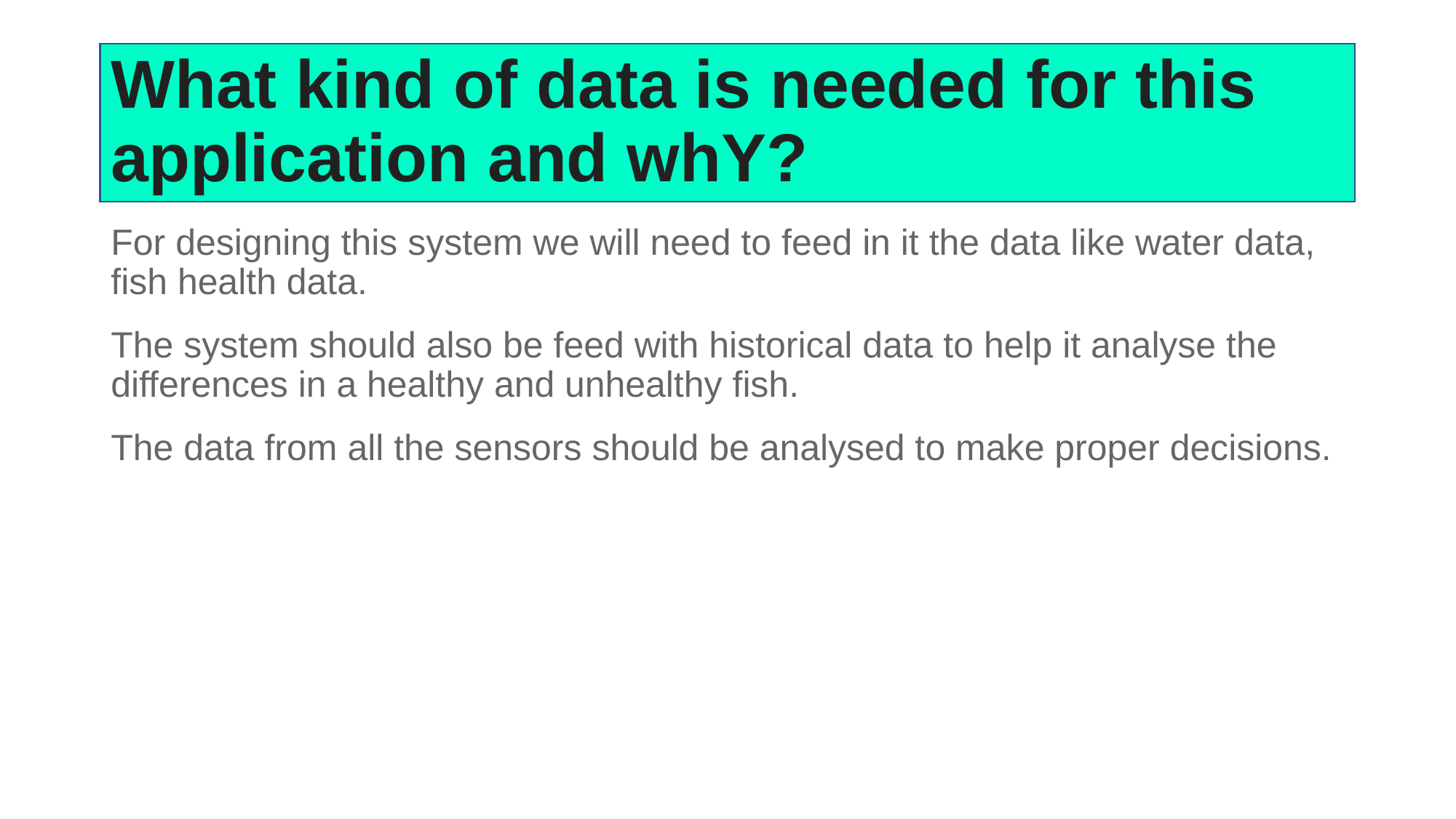

# What kind of data is needed for this application and whY?
For designing this system we will need to feed in it the data like water data, fish health data.
The system should also be feed with historical data to help it analyse the differences in a healthy and unhealthy fish.
The data from all the sensors should be analysed to make proper decisions.